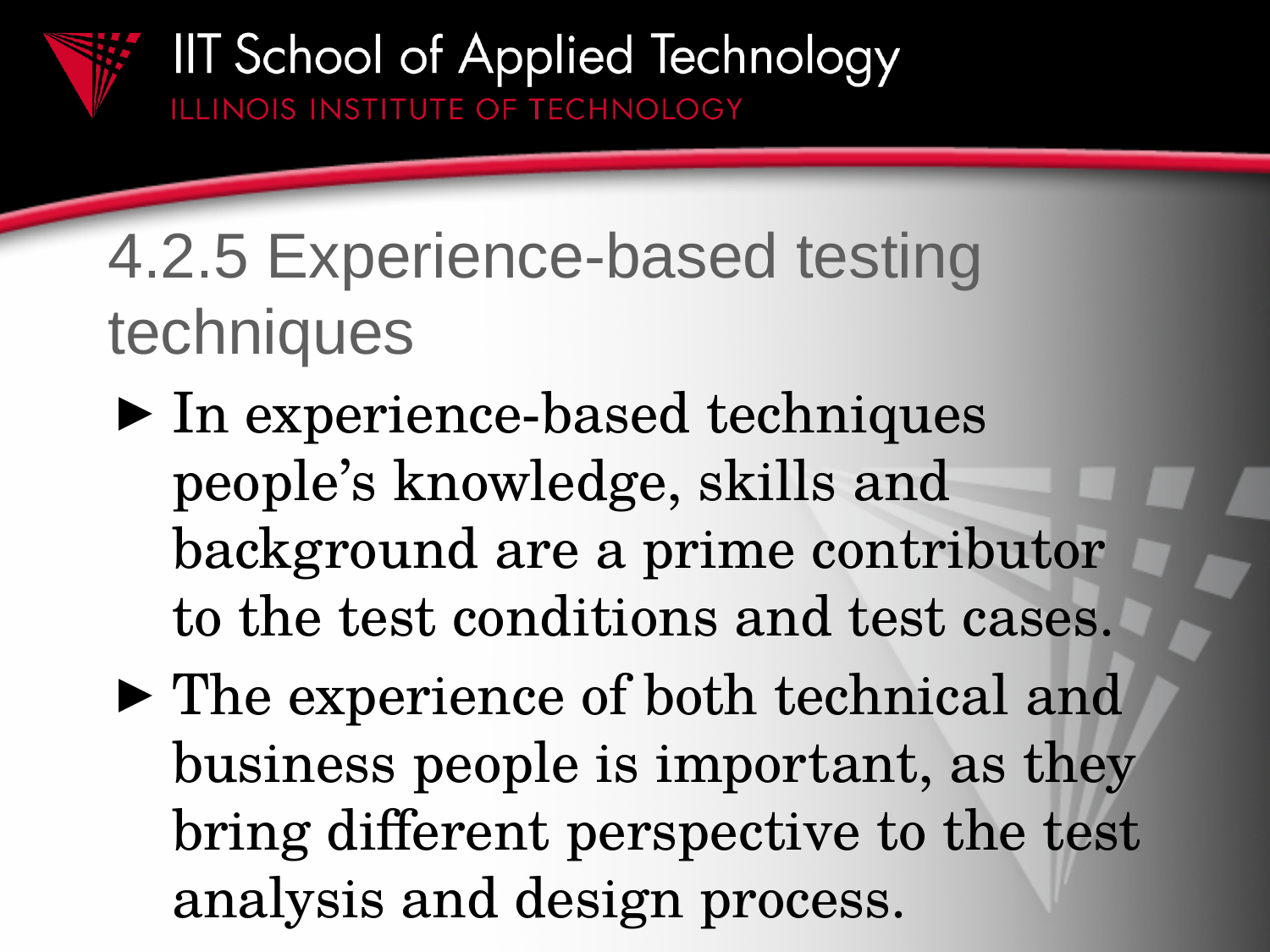

# 4.2.5 Experience-based testing techniques
In experience-based techniques people’s knowledge, skills and background are a prime contributor to the test conditions and test cases.
The experience of both technical and business people is important, as they bring different perspective to the test analysis and design process.